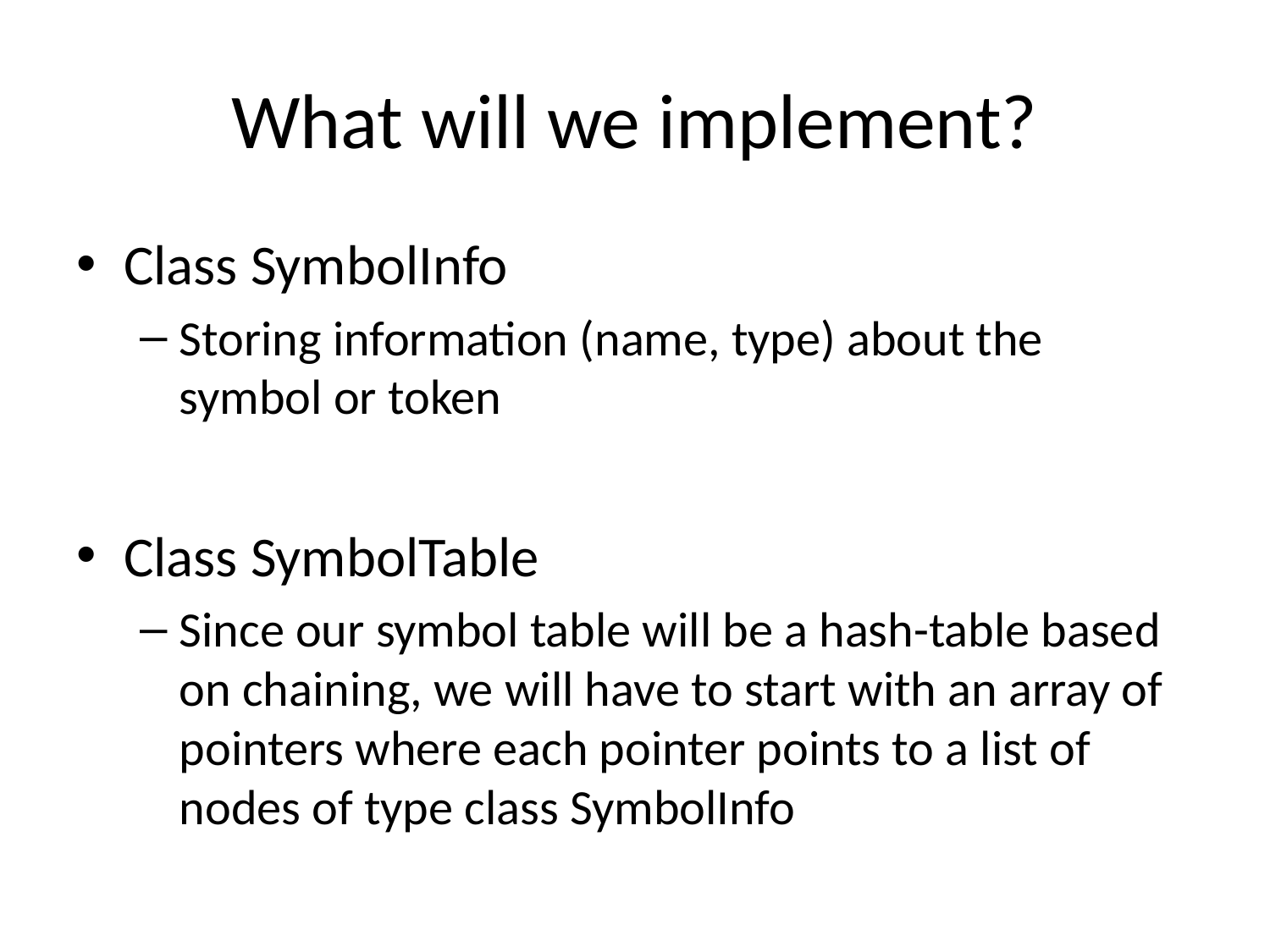

# What will we implement?
Class SymbolInfo
Storing information (name, type) about the symbol or token

Class SymbolTable
Since our symbol table will be a hash-table based on chaining, we will have to start with an array of pointers where each pointer points to a list of nodes of type class SymbolInfo